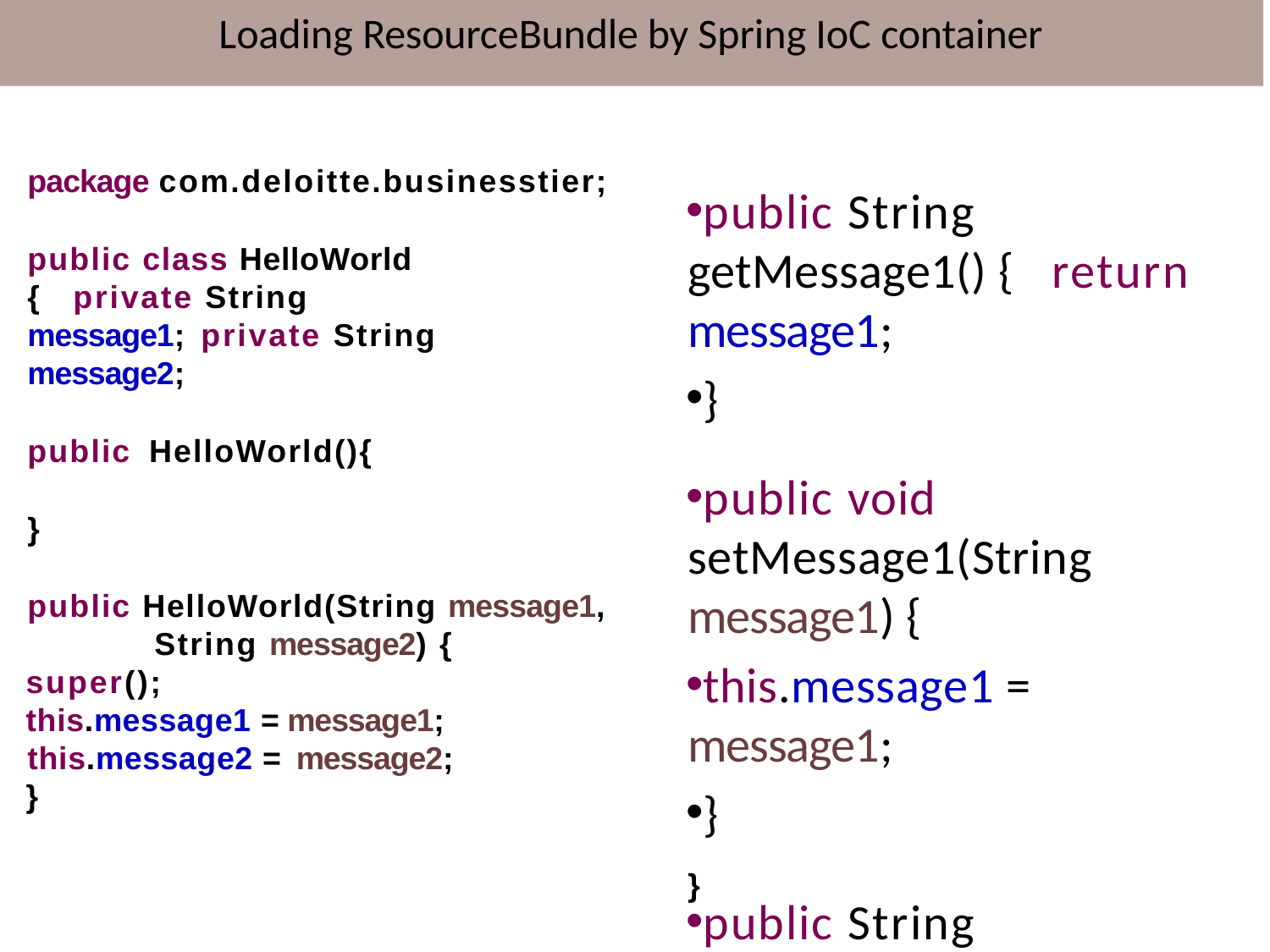

# Loading ResourceBundle by Spring IoC container
package com.deloitte.businesstier;

public class HelloWorld {  private String message1;  private String message2;

public HelloWorld(){

}

public HelloWorld(String message1,  String message2) {
super();
this.message1 = message1;  this.message2 = message2;
}
public String getMessage1() {  return message1;
}

public void setMessage1(String  message1) {
this.message1 = message1;
}

public String getMessage2() {  return message2;
}

public void setMessage2(String
message2) {
this.message2 = message2;
}
}